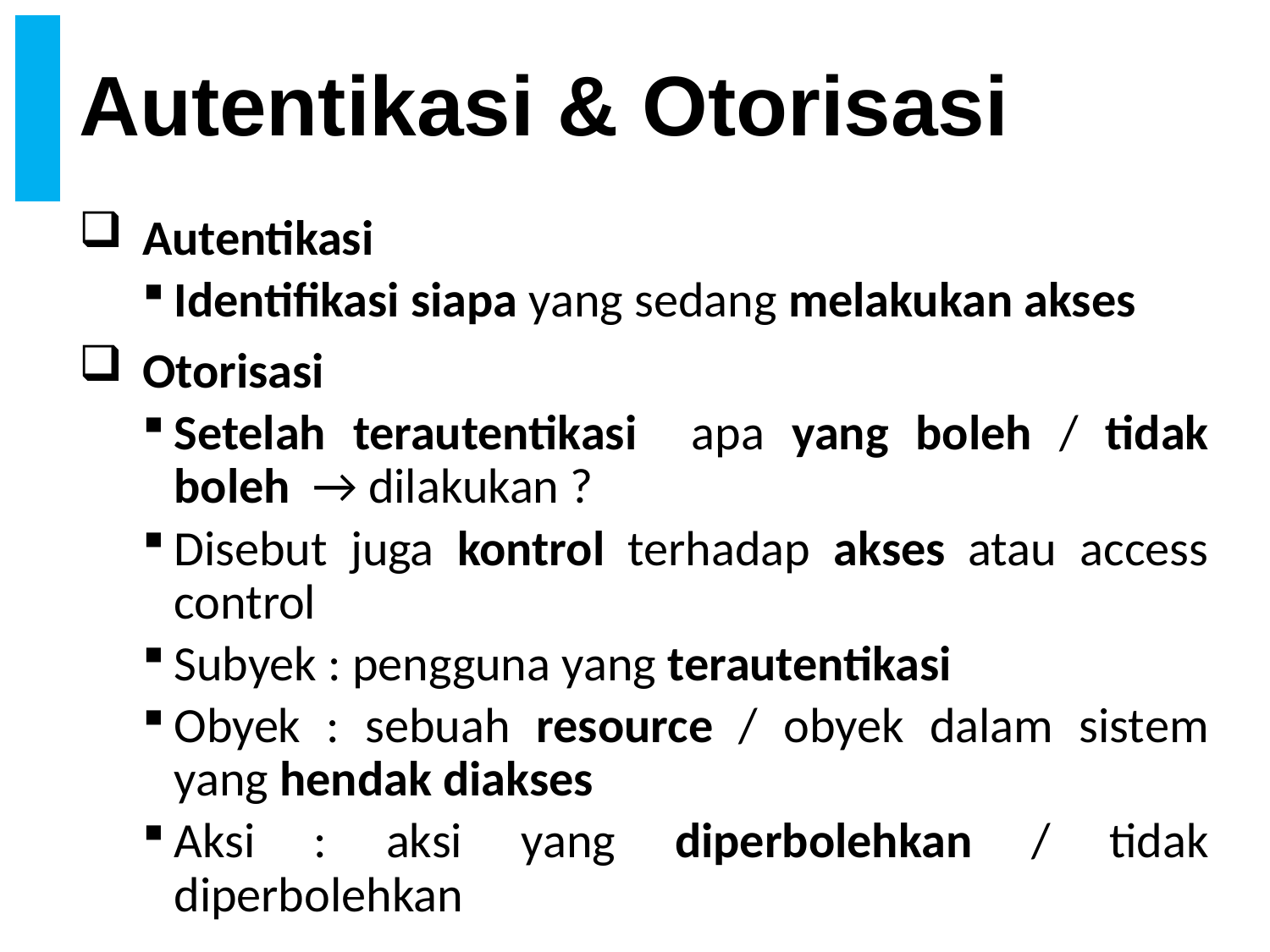

# Autentikasi & Otorisasi
Autentikasi
Identifikasi siapa yang sedang melakukan akses
Otorisasi
Setelah terautentikasi  apa yang boleh / tidak boleh  → dilakukan ?
Disebut juga kontrol terhadap akses atau access control
Subyek : pengguna yang terautentikasi
Obyek : sebuah resource / obyek dalam sistem yang hendak diakses
Aksi : aksi yang diperbolehkan / tidak diperbolehkan